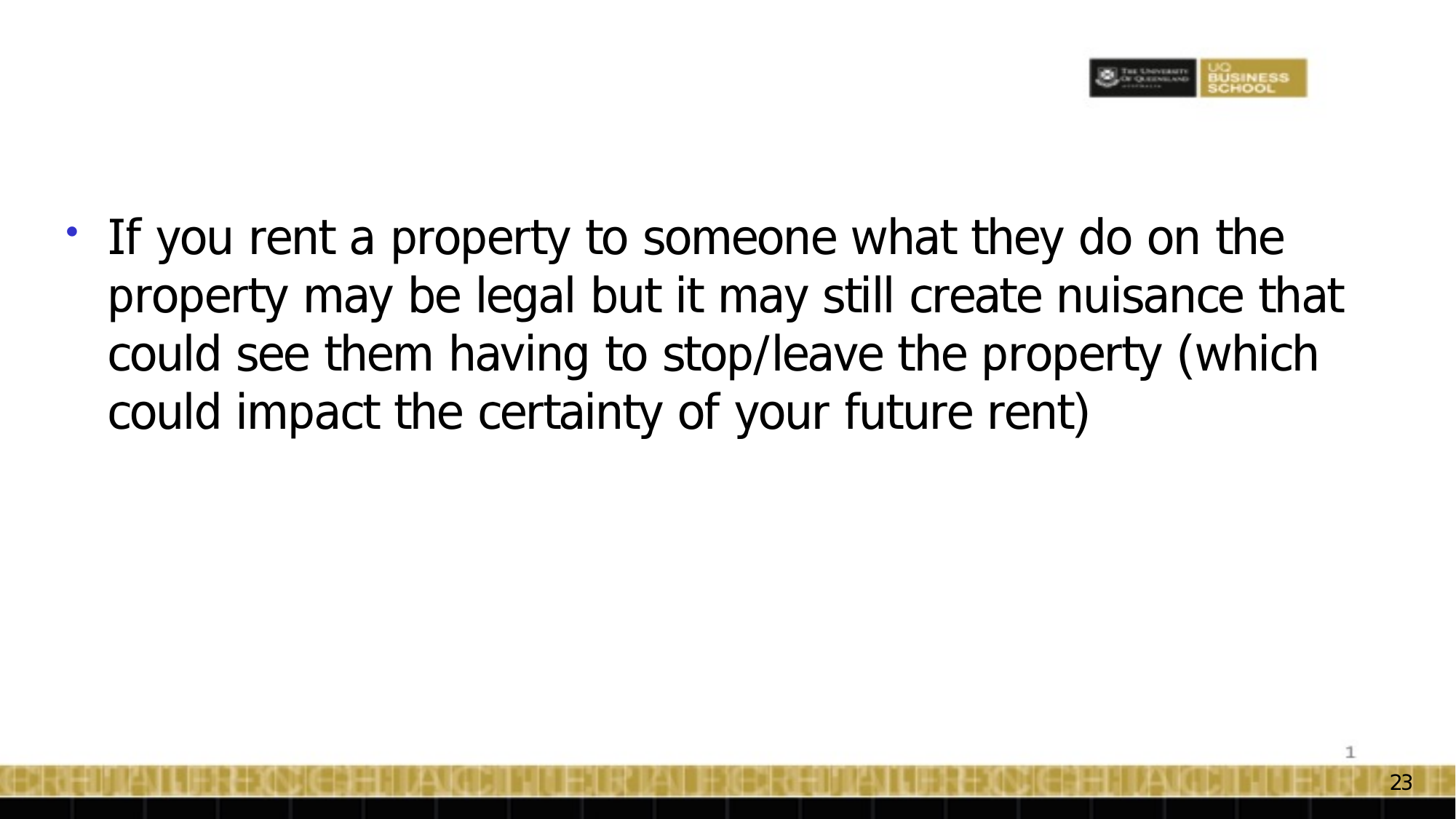

If you rent a property to someone what they do on the property may be legal but it may still create nuisance that could see them having to stop/leave the property (which could impact the certainty of your future rent)

23